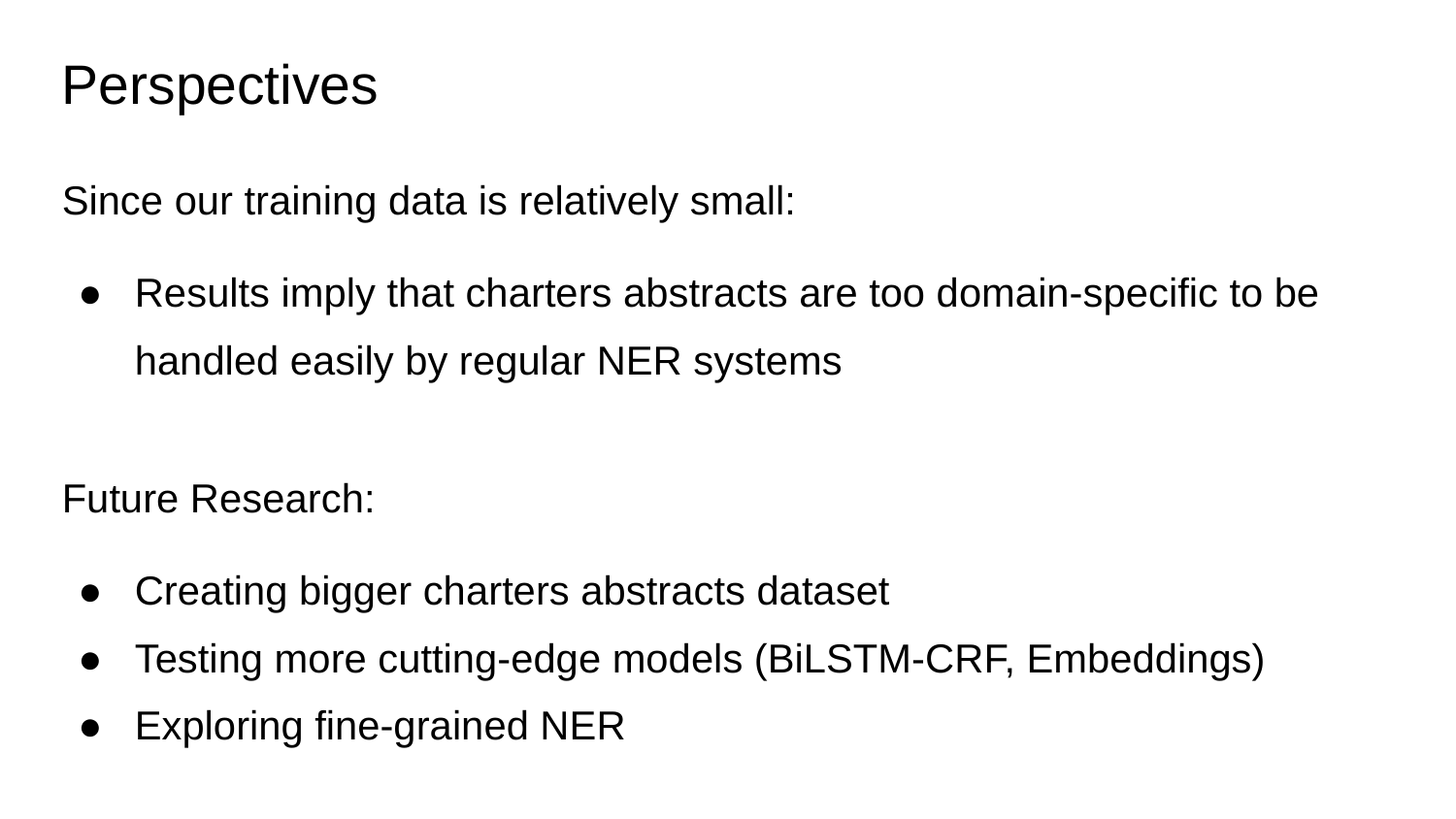

# Perspectives
Since our training data is relatively small:
Results imply that charters abstracts are too domain-specific to be handled easily by regular NER systems

Future Research:
Creating bigger charters abstracts dataset
Testing more cutting-edge models (BiLSTM-CRF, Embeddings)
Exploring fine-grained NER